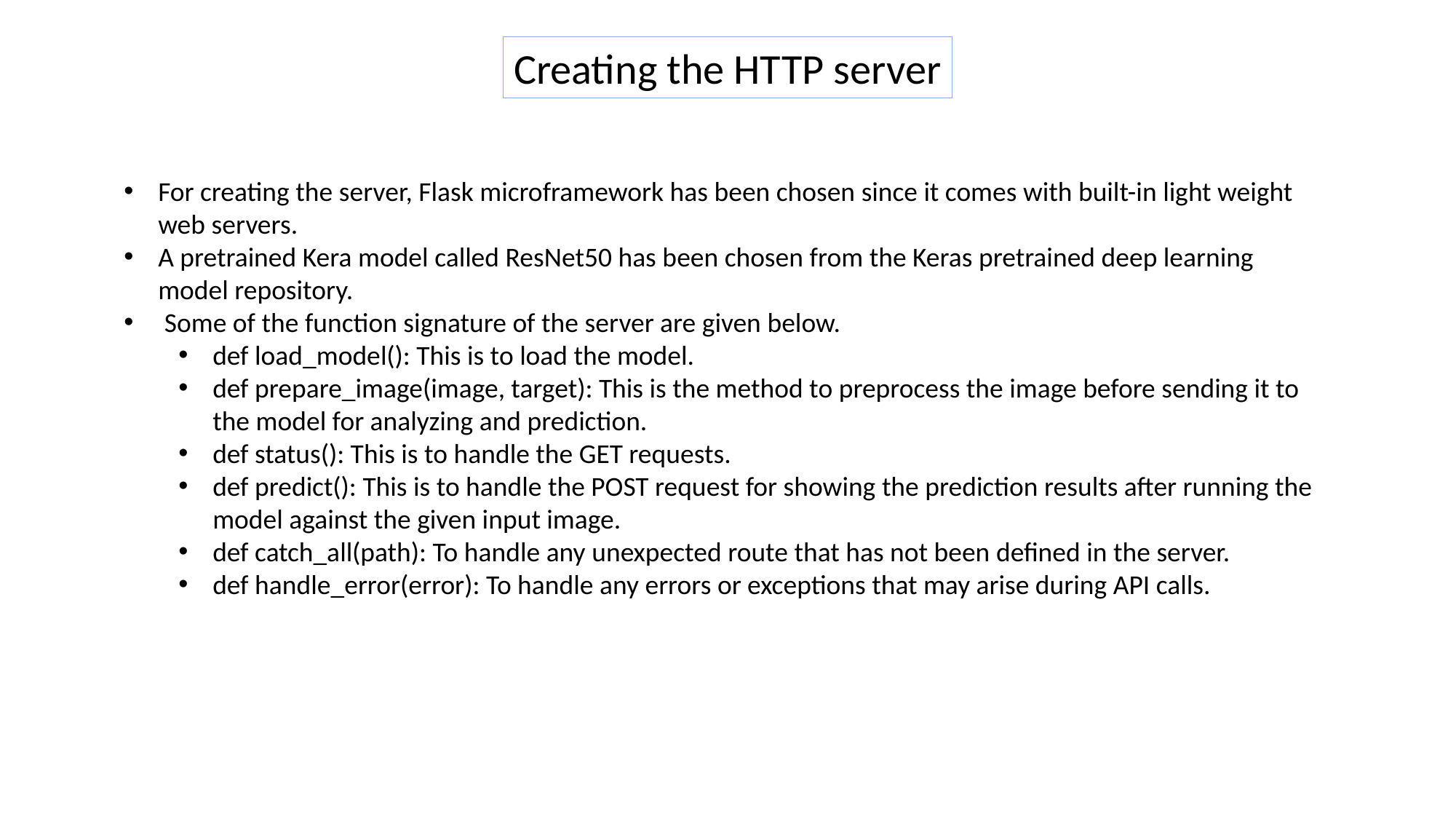

Creating the HTTP server
For creating the server, Flask microframework has been chosen since it comes with built-in light weight web servers.
A pretrained Kera model called ResNet50 has been chosen from the Keras pretrained deep learning model repository.
 Some of the function signature of the server are given below.
def load_model(): This is to load the model.
def prepare_image(image, target): This is the method to preprocess the image before sending it to the model for analyzing and prediction.
def status(): This is to handle the GET requests.
def predict(): This is to handle the POST request for showing the prediction results after running the model against the given input image.
def catch_all(path): To handle any unexpected route that has not been defined in the server.
def handle_error(error): To handle any errors or exceptions that may arise during API calls.